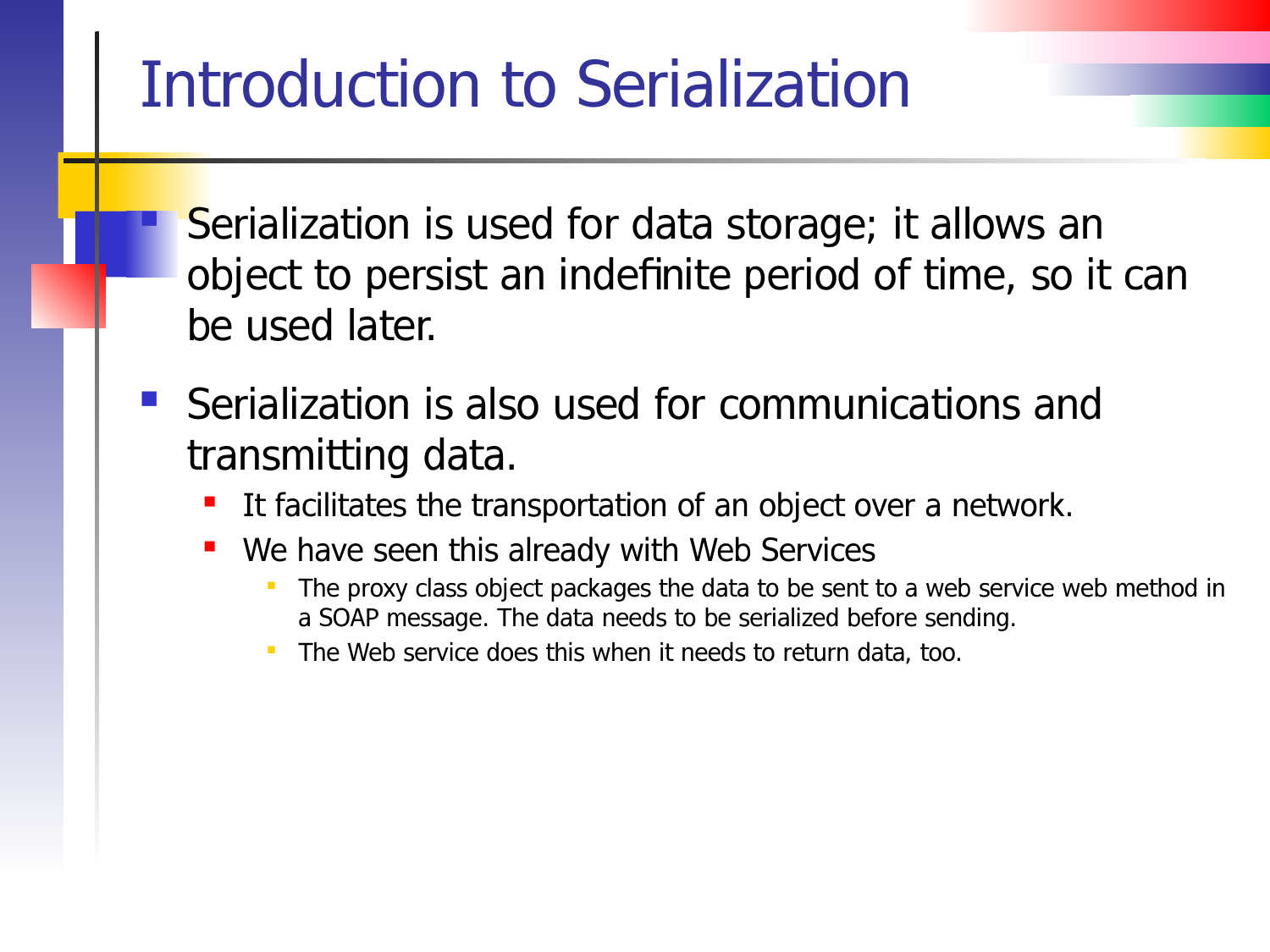

# Introduction to Serialization
Serialization is used for data storage; it allows an object to persist an indefinite period of time, so it can be used later.

Serialization is also used for communications and transmitting data.
It facilitates the transportation of an object over a network.
We have seen this already with Web Services
The proxy class object packages the data to be sent to a web service web method in a SOAP message. The data needs to be serialized before sending.
The Web service does this when it needs to return data, too.